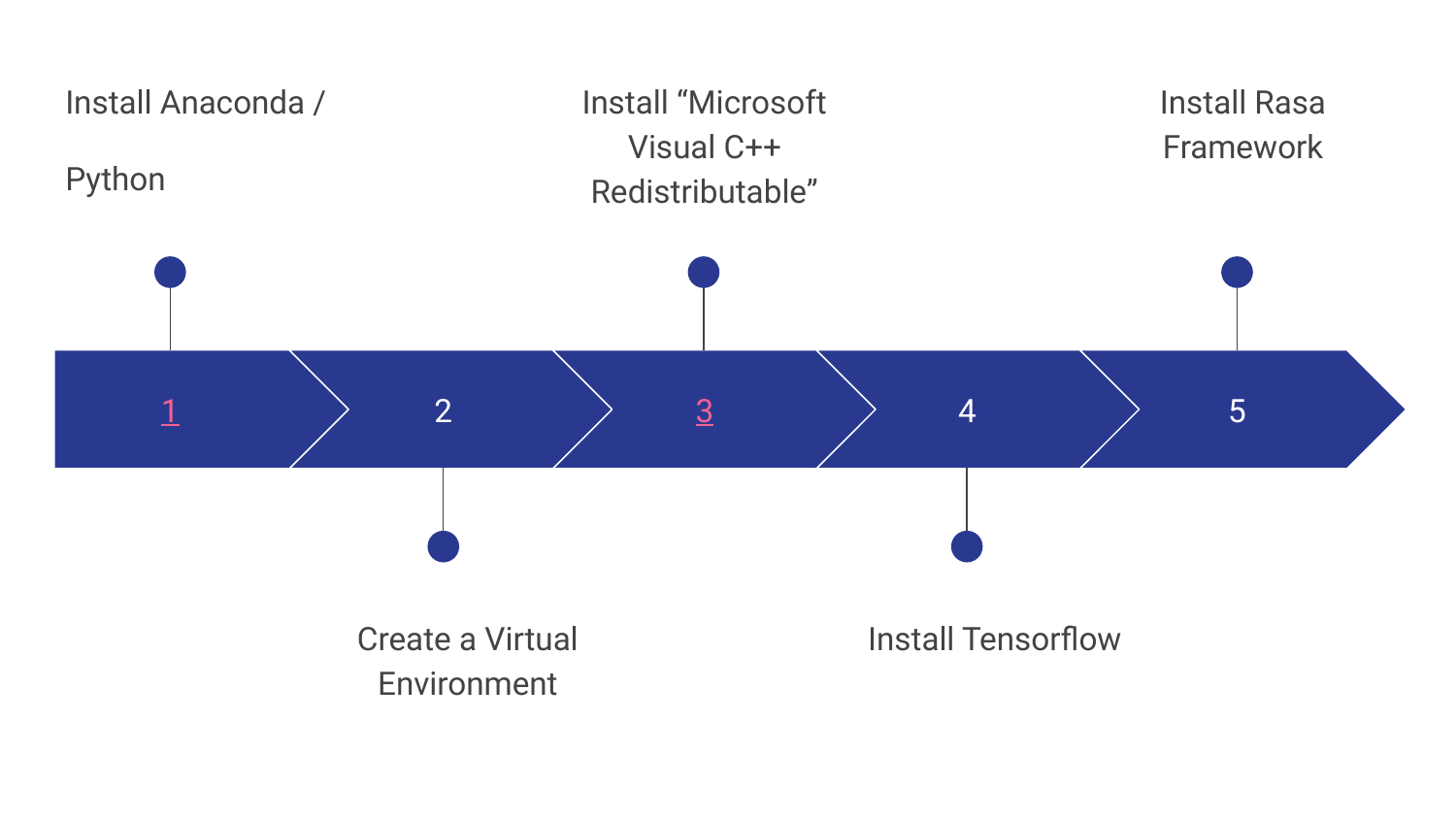

Install Anaconda /
Python
Install “Microsoft Visual C++ Redistributable”
Install Rasa Framework

1
2
3
4
5

Create a Virtual Environment
Install Tensorflow